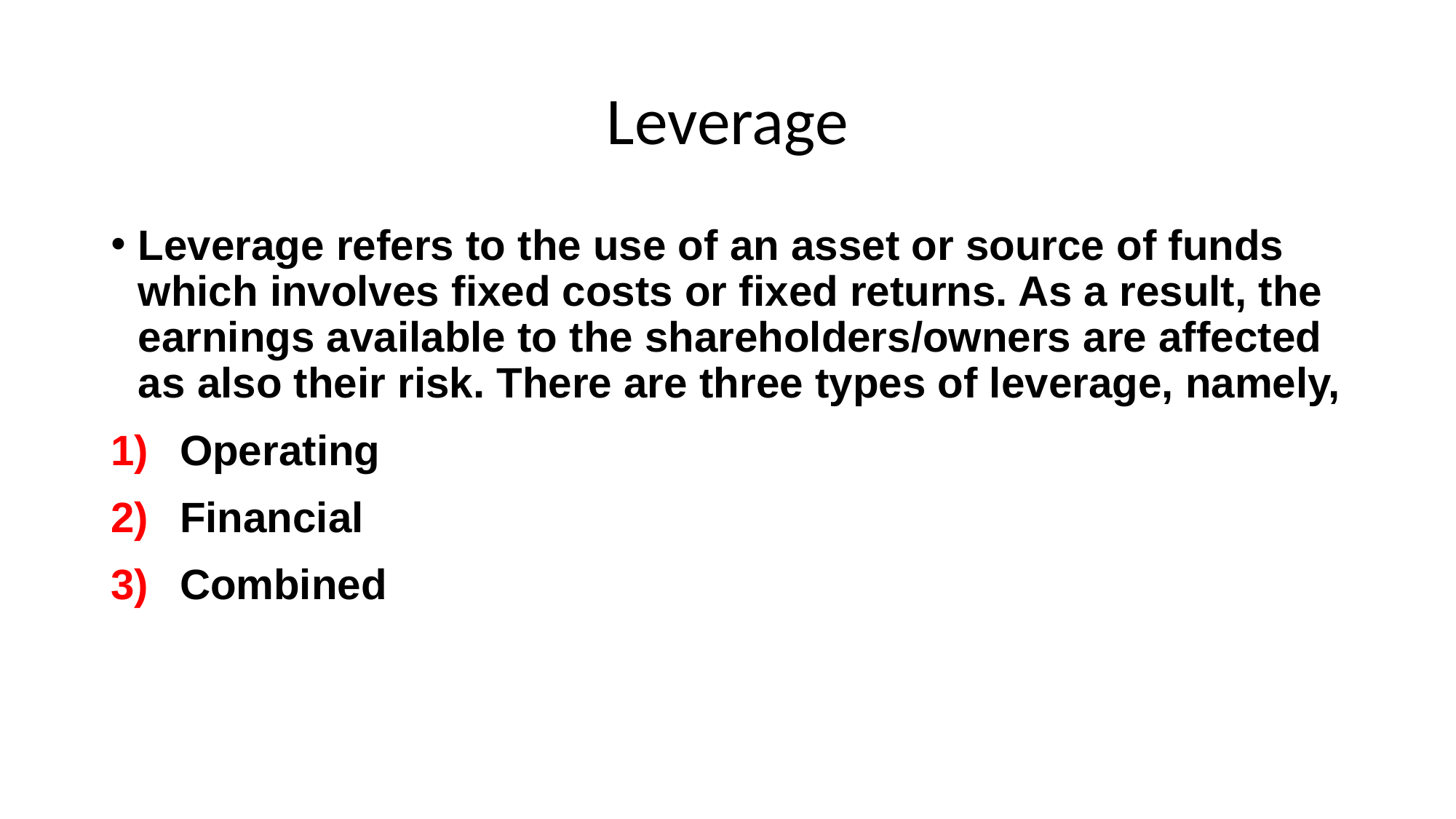

# Leverage
Leverage refers to the use of an asset or source of funds which involves fixed costs or fixed returns. As a result, the earnings available to the shareholders/owners are affected as also their risk. There are three types of leverage, namely,
Operating
Financial
Combined